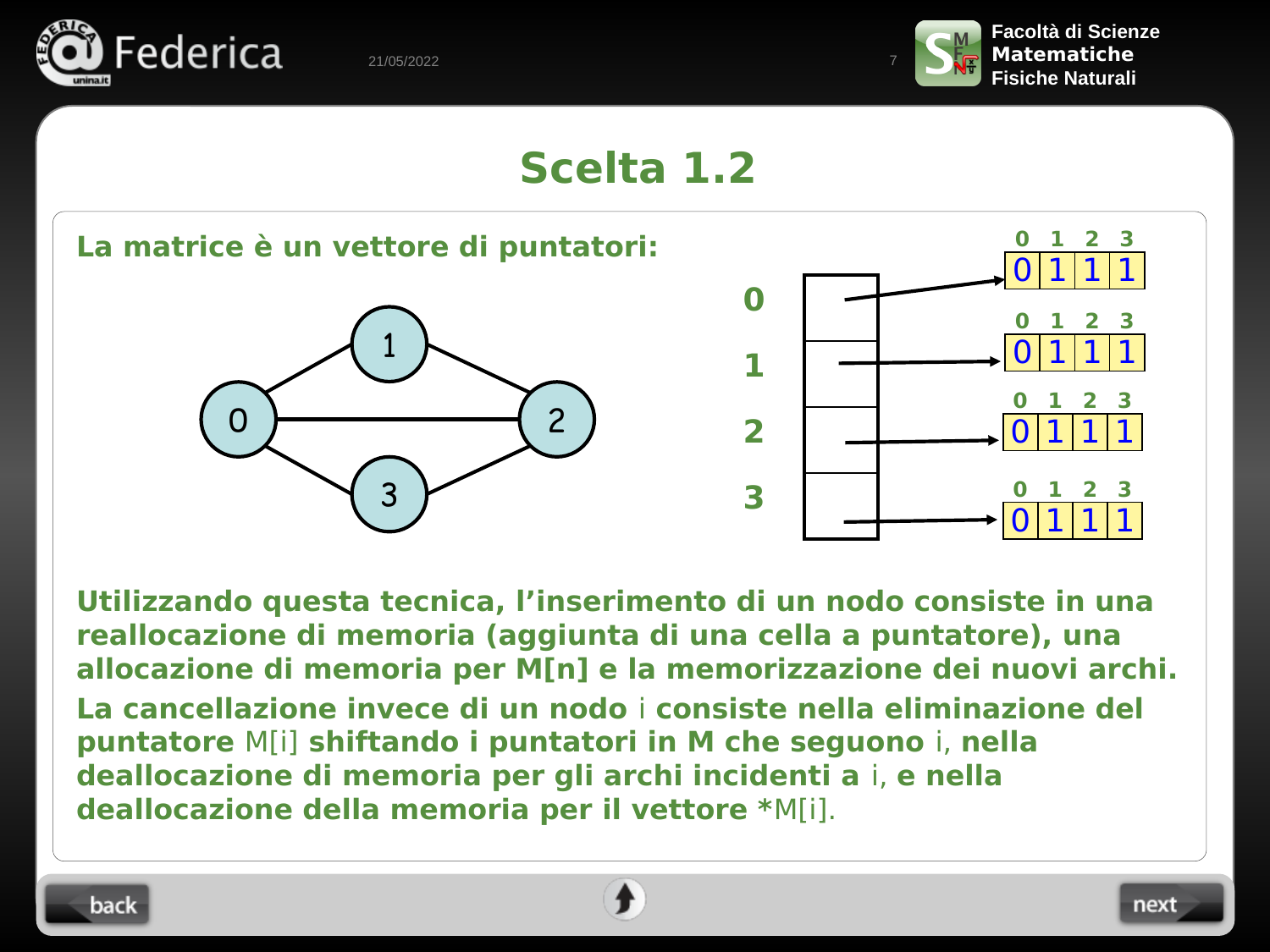

7
21/05/2022
# Scelta 1.2

La matrice è un vettore di puntatori:

Utilizzando questa tecnica, l’inserimento di un nodo consiste in una reallocazione di memoria (aggiunta di una cella a puntatore), una allocazione di memoria per M[n] e la memorizzazione dei nuovi archi.
La cancellazione invece di un nodo i consiste nella eliminazione del puntatore M[i] shiftando i puntatori in M che seguono i, nella deallocazione di memoria per gli archi incidenti a i, e nella deallocazione della memoria per il vettore *M[i].
| 0 | 1 | 2 | 3 |
| --- | --- | --- | --- |
| 0 | 1 | 1 | 1 |
| 0 |  |
| --- | --- |
| 1 |  |
| 2 |  |
| 3 |  |
| 0 | 1 | 2 | 3 |
| --- | --- | --- | --- |
| 0 | 1 | 1 | 1 |
1
0
2
3
| 0 | 1 | 2 | 3 |
| --- | --- | --- | --- |
| 0 | 1 | 1 | 1 |
| 0 | 1 | 2 | 3 |
| --- | --- | --- | --- |
| 0 | 1 | 1 | 1 |